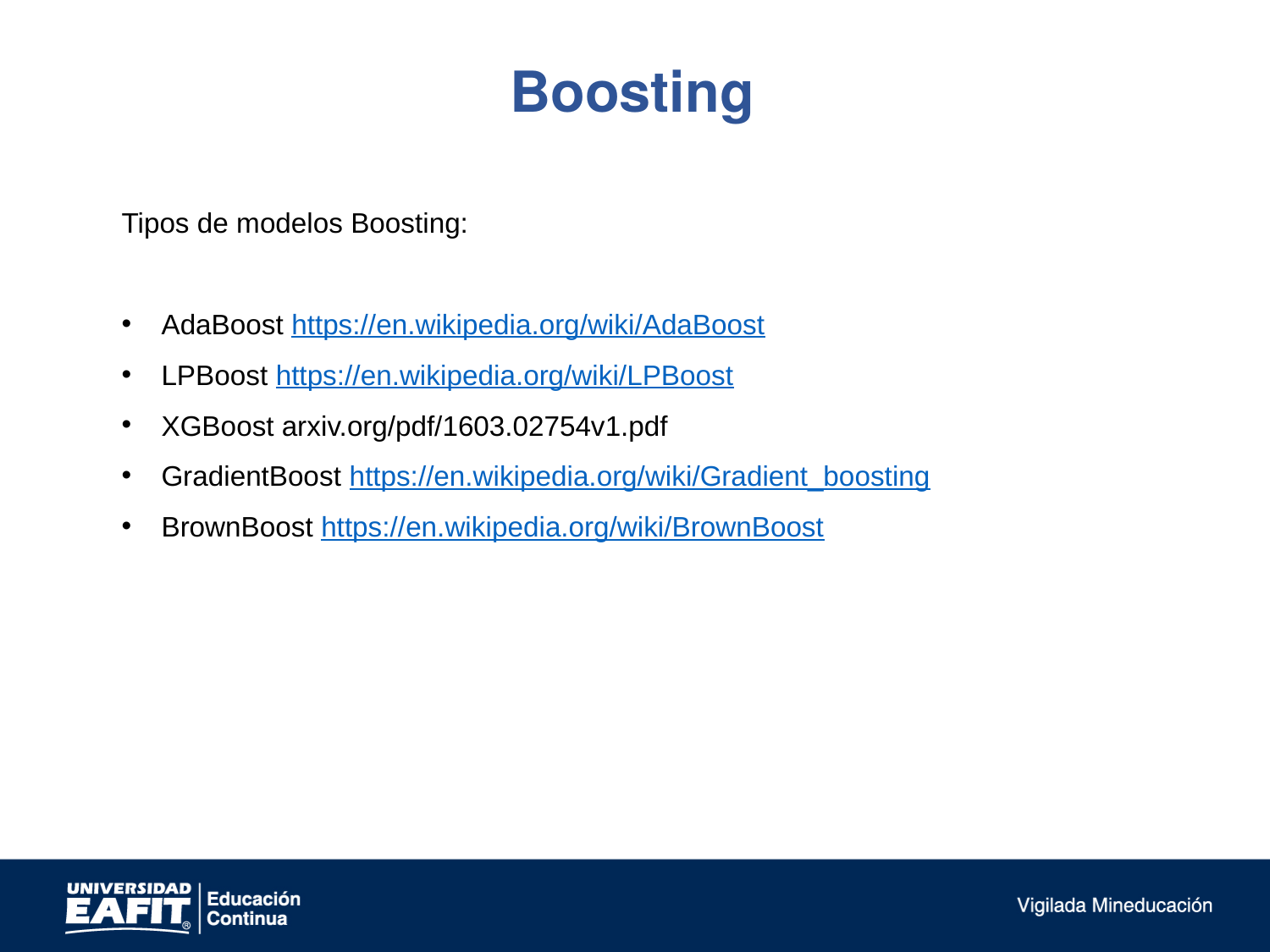

Boosting
Tipos de modelos Boosting:

AdaBoost https://en.wikipedia.org/wiki/AdaBoost
LPBoost https://en.wikipedia.org/wiki/LPBoost
XGBoost arxiv.org/pdf/1603.02754v1.pdf
GradientBoost https://en.wikipedia.org/wiki/Gradient_boosting
BrownBoost https://en.wikipedia.org/wiki/BrownBoost